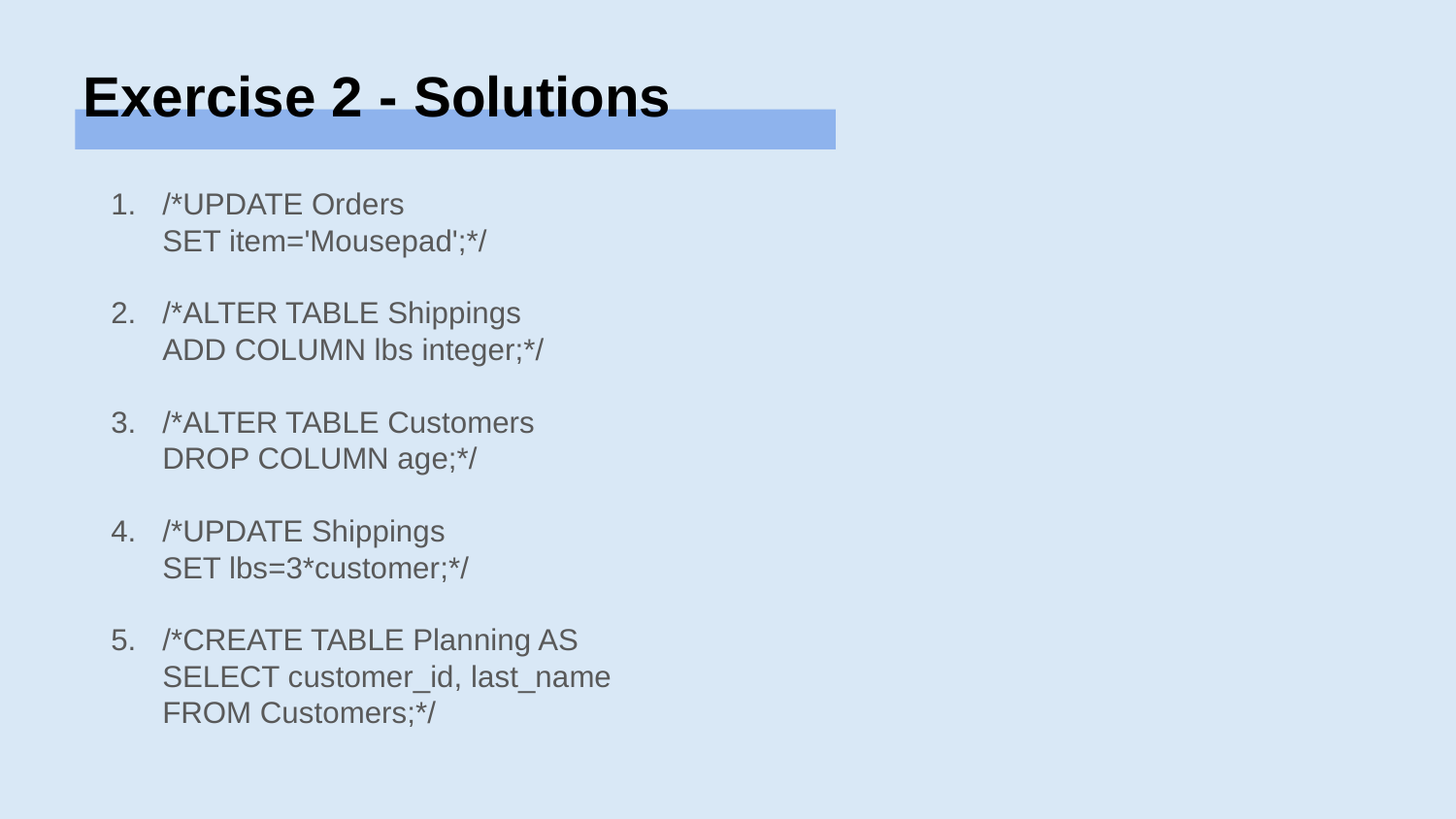

# Exercise 2 - Solutions

/*UPDATE Orders
SET item='Mousepad';*/

/*ALTER TABLE Shippings
ADD COLUMN lbs integer;*/

/*ALTER TABLE Customers
DROP COLUMN age;*/

/*UPDATE Shippings
SET lbs=3*customer;*/

/*CREATE TABLE Planning AS
SELECT customer_id, last_name
FROM Customers;*/